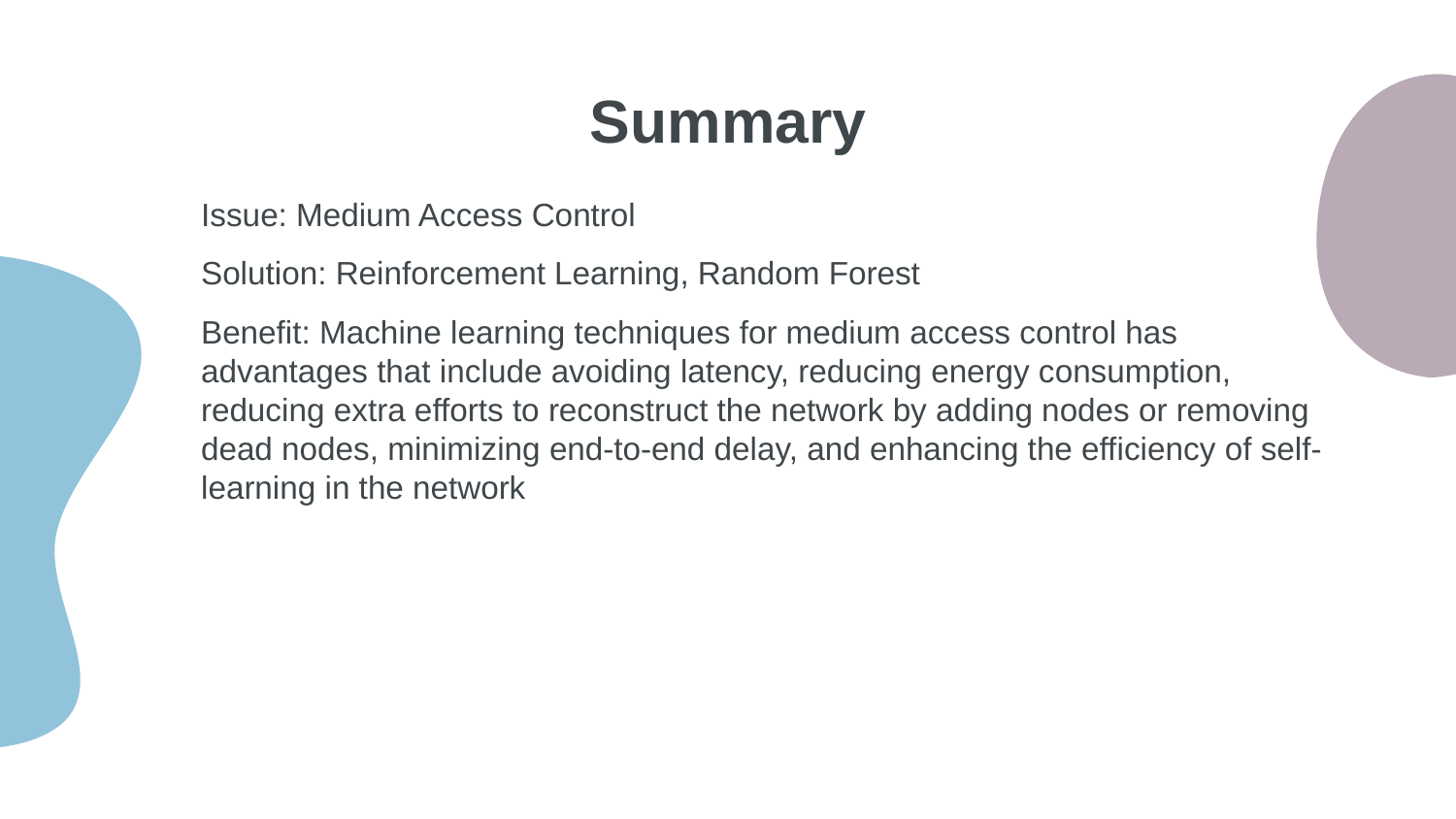

# Summary
Issue: Medium Access Control
Solution: Reinforcement Learning, Random Forest
Benefit: Machine learning techniques for medium access control has advantages that include avoiding latency, reducing energy consumption, reducing extra efforts to reconstruct the network by adding nodes or removing dead nodes, minimizing end-to-end delay, and enhancing the efficiency of self-learning in the network